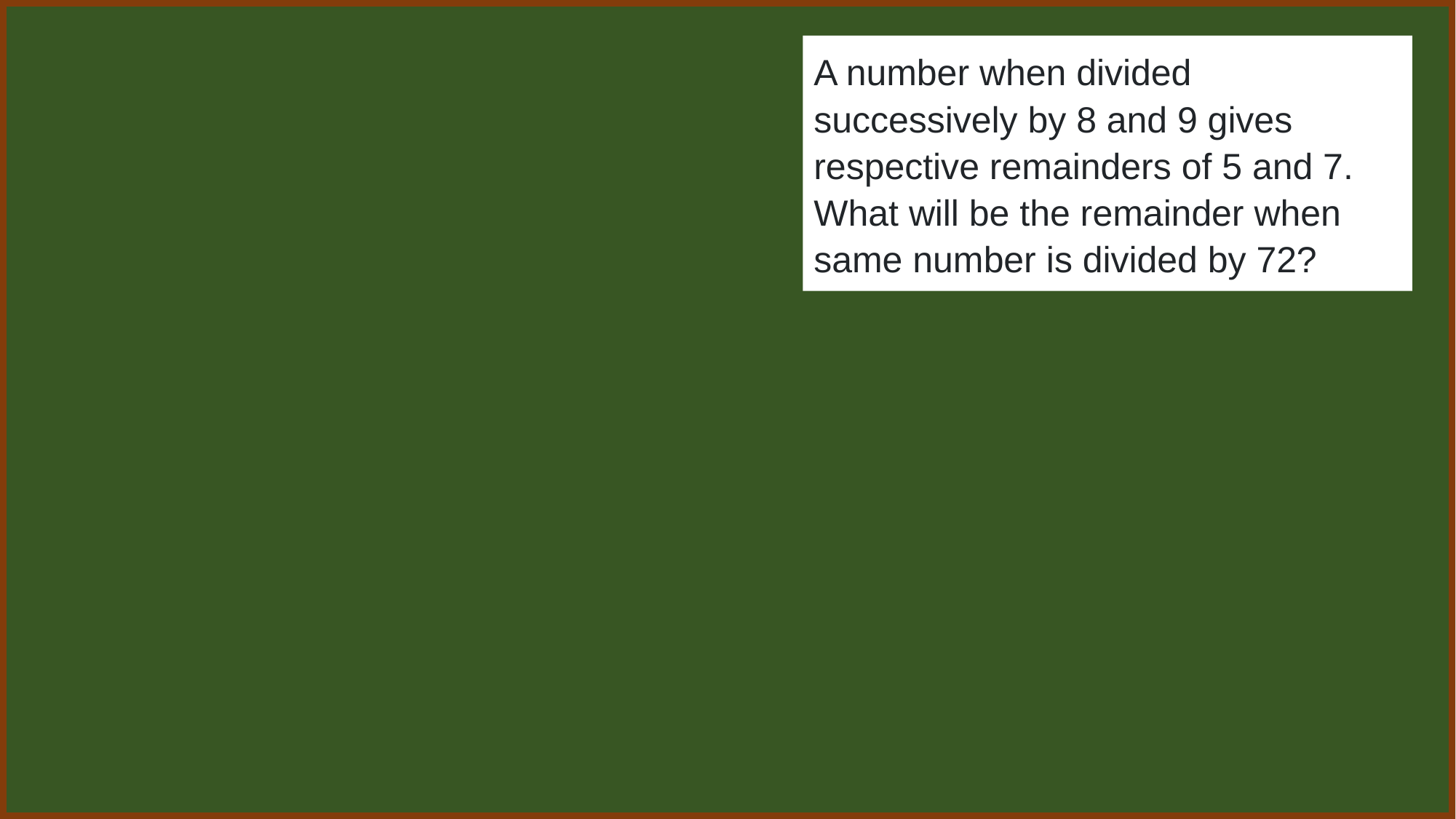

A number when divided successively by 8 and 9 gives respective remainders of 5 and 7. What will be the remainder when same number is divided by 72?